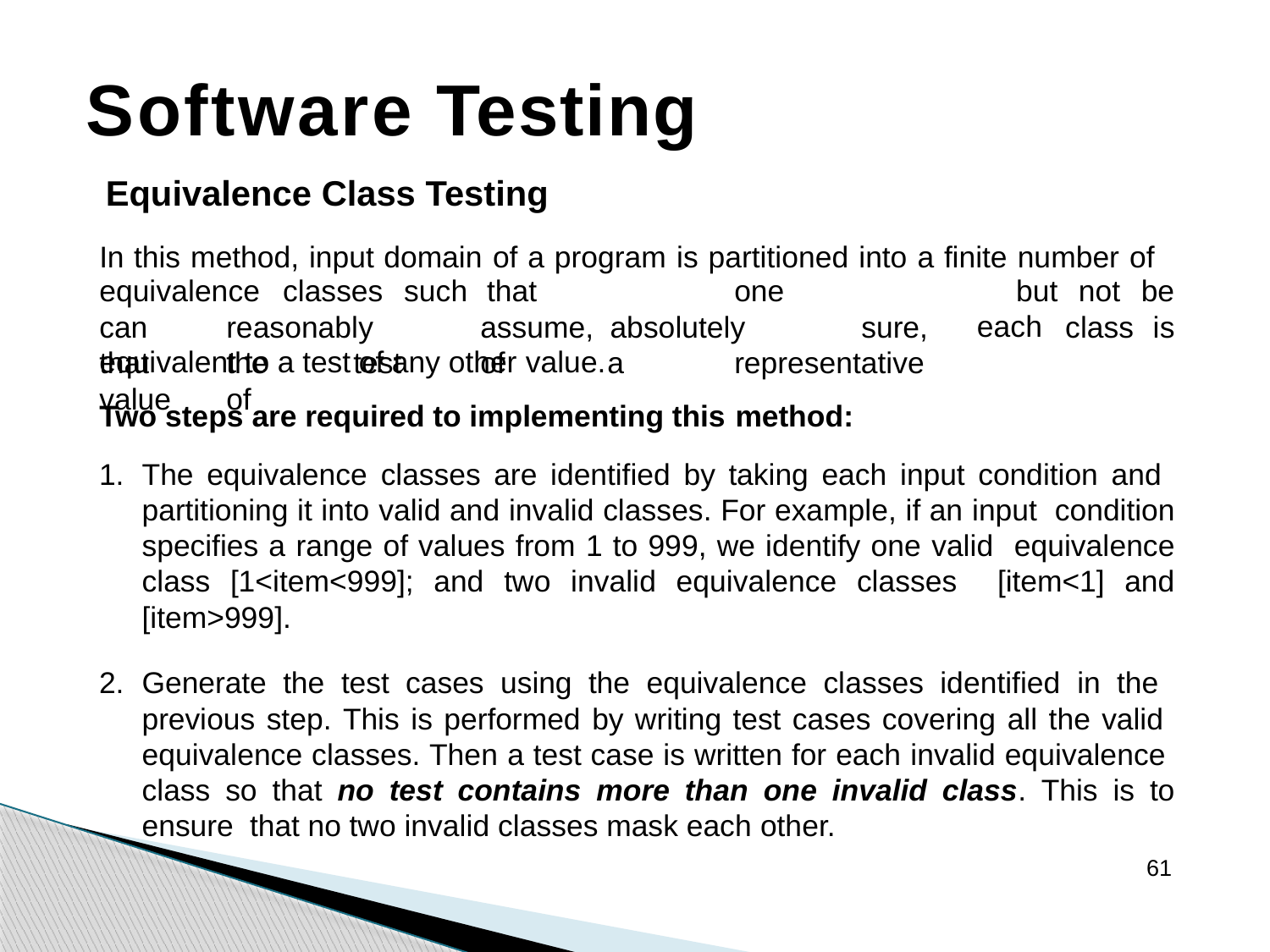

# Software Testing
Equivalence Class Testing
In this method, input domain of a program is partitioned into a finite number of
equivalence	classes	such
that		one		can	reasonably	assume,  absolutely	sure,	that	the	test	of	a	representative	value	of
but	not	be
class	is
each
equivalent to a test of any other value.
Two steps are required to implementing this method:
The equivalence classes are identified by taking each input condition and  partitioning it into valid and invalid classes. For example, if an input  condition specifies a range of values from 1 to 999, we identify one valid  equivalence class [1<item<999]; and two invalid equivalence classes  [item<1] and [item>999].

Generate the test cases using the equivalence classes identified in the  previous step. This is performed by writing test cases covering all the valid  equivalence classes. Then a test case is written for each invalid equivalence  class so that no test contains more than one invalid class. This is to ensure  that no two invalid classes mask each other.
61